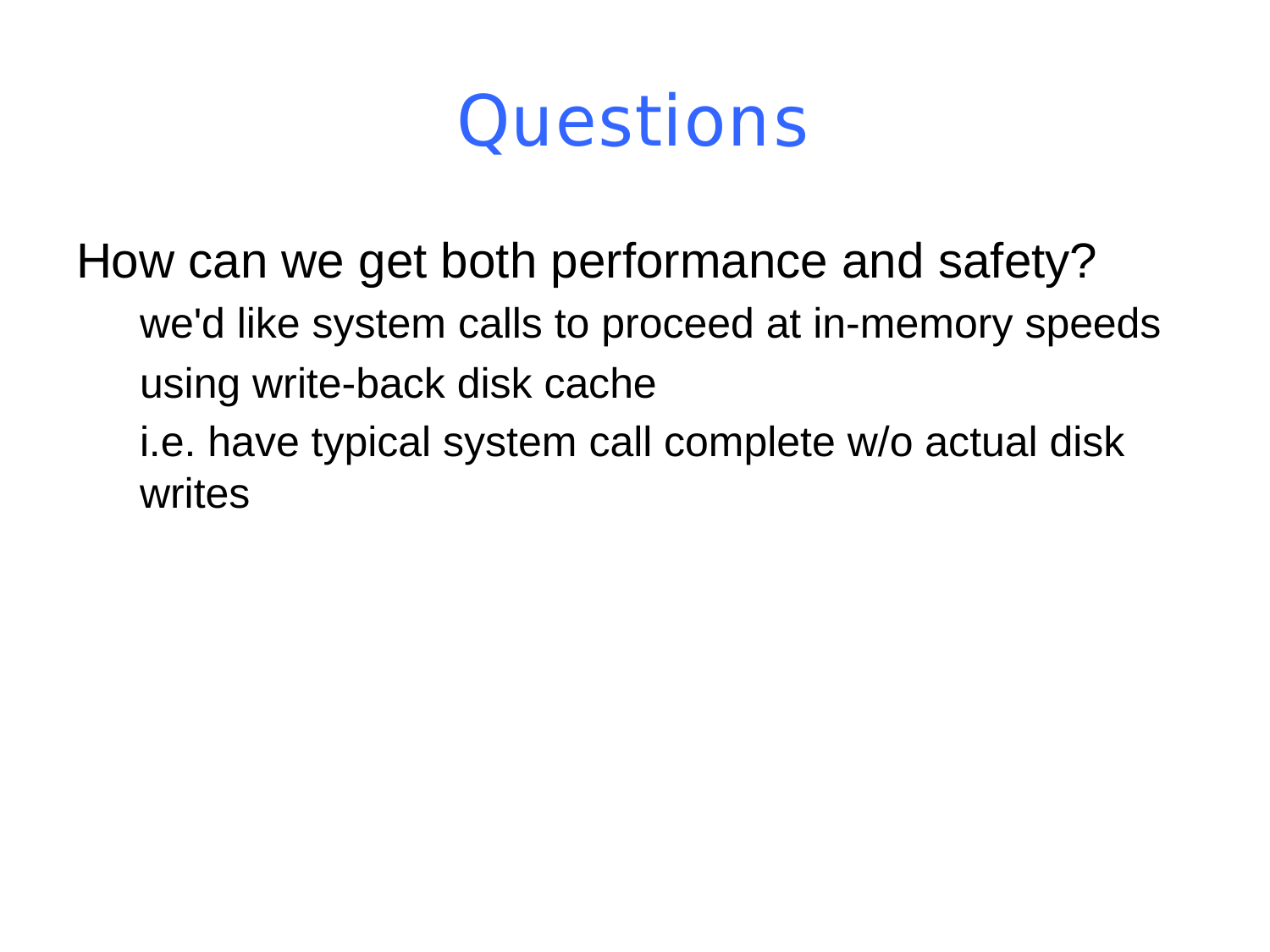

# Questions
How can we get both performance and safety?
we'd like system calls to proceed at in-memory speeds
using write-back disk cache
i.e. have typical system call complete w/o actual disk writes